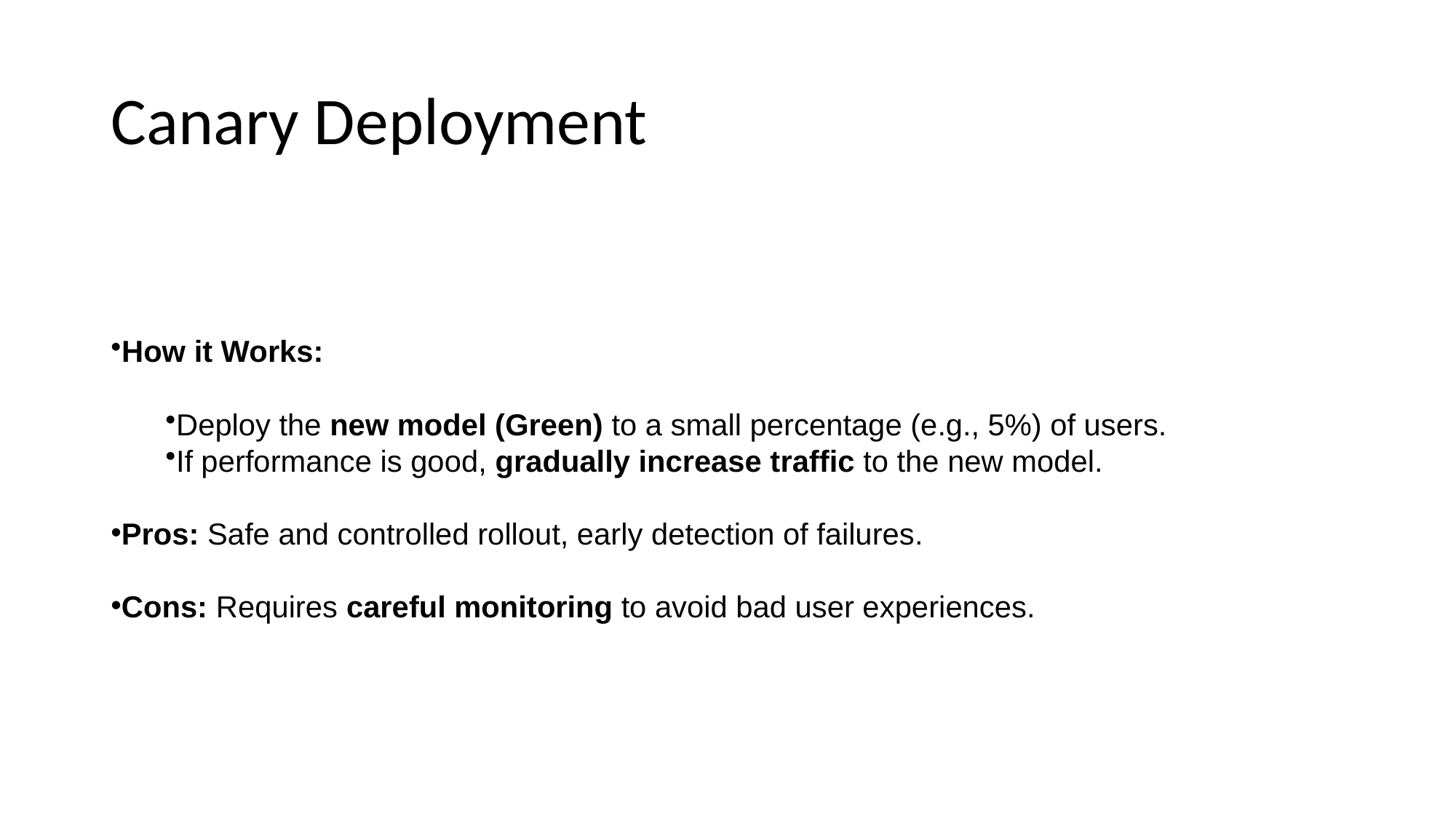

# Canary Deployment
How it Works:

Deploy the new model (Green) to a small percentage (e.g., 5%) of users.
If performance is good, gradually increase traffic to the new model.

Pros: Safe and controlled rollout, early detection of failures.

Cons: Requires careful monitoring to avoid bad user experiences.